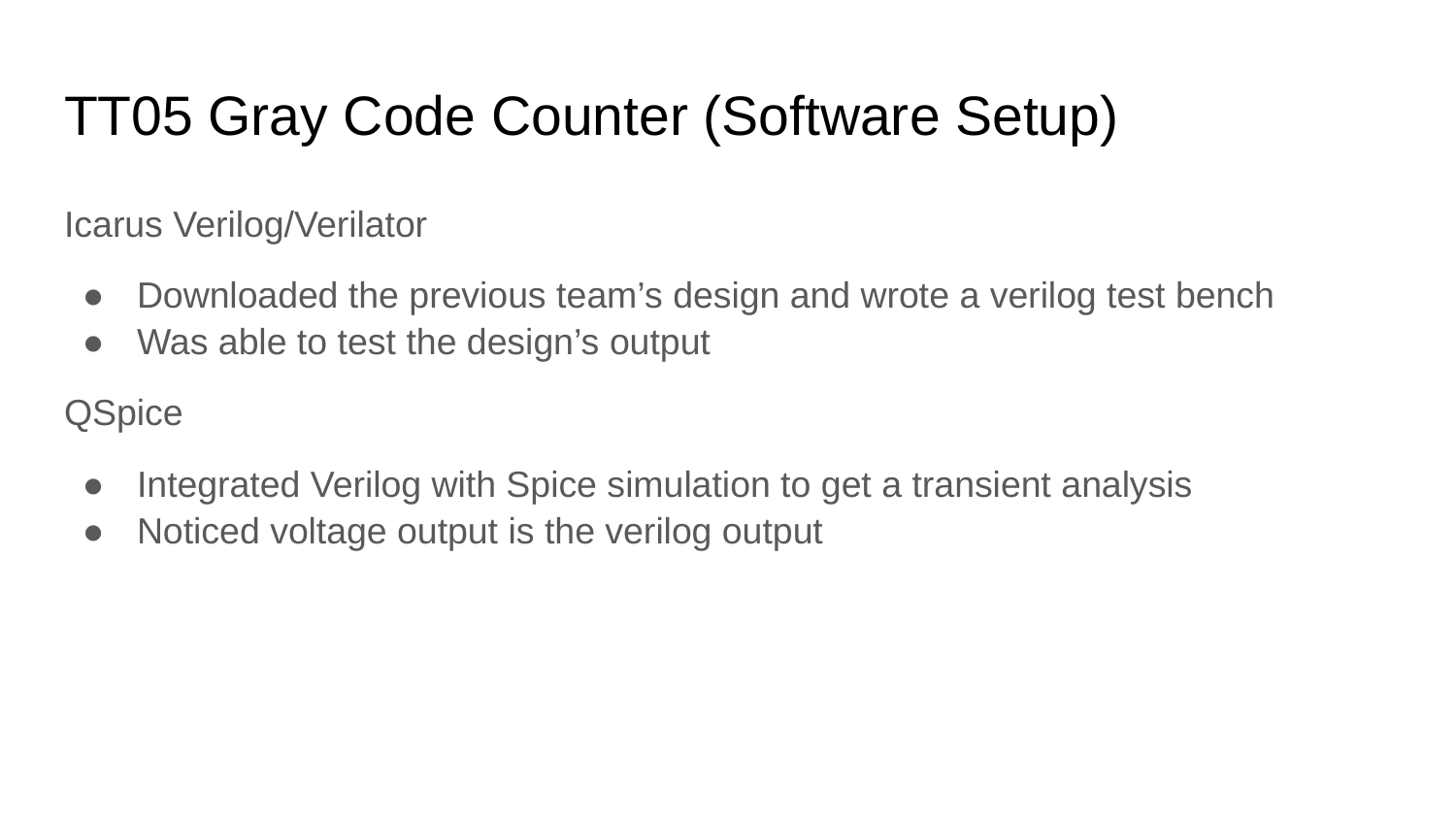

# TT05 Gray Code Counter (Software Setup)
Icarus Verilog/Verilator
Downloaded the previous team’s design and wrote a verilog test bench
Was able to test the design’s output
QSpice
Integrated Verilog with Spice simulation to get a transient analysis
Noticed voltage output is the verilog output